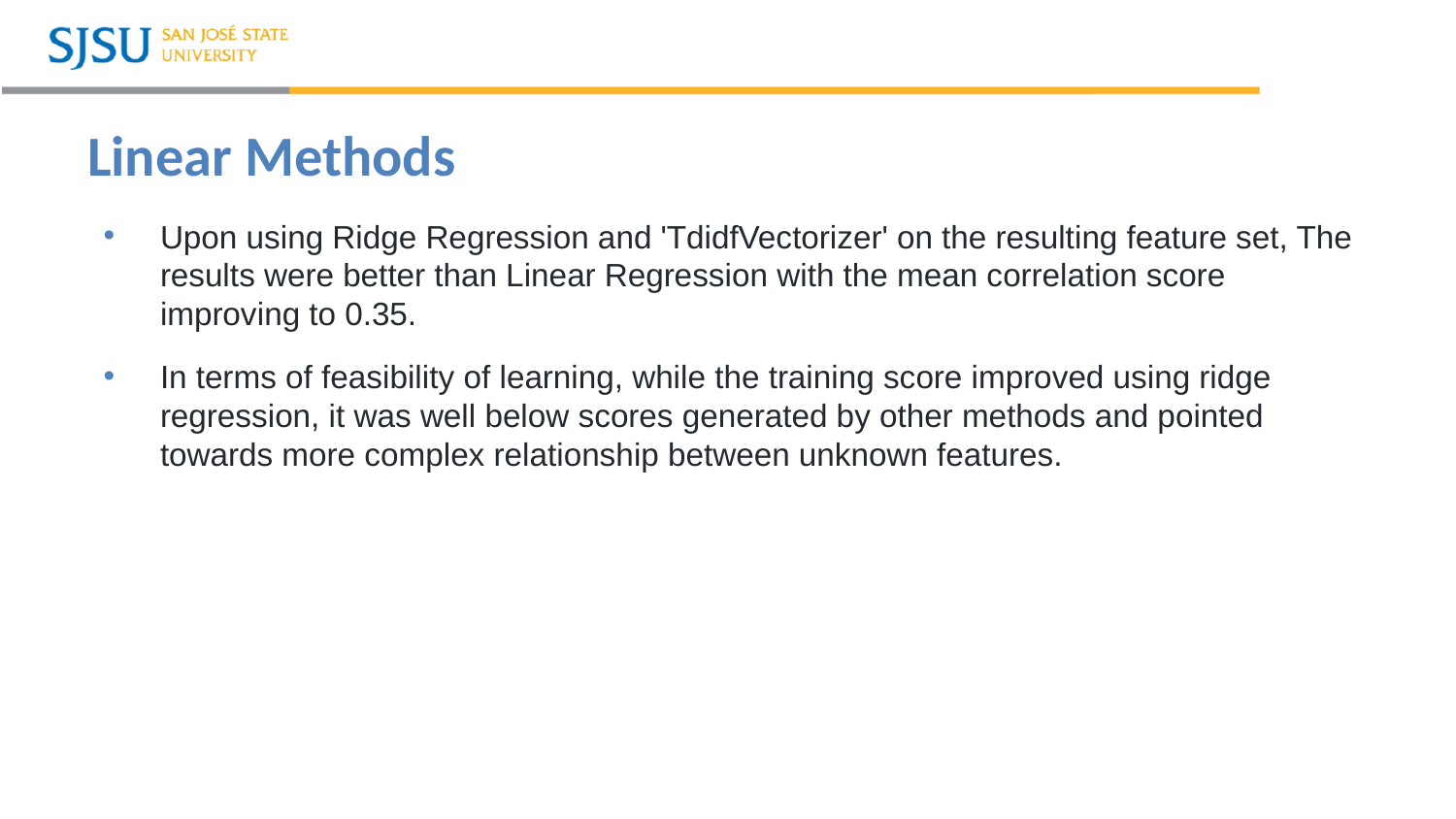

# Linear Methods
Upon using Ridge Regression and 'TdidfVectorizer' on the resulting feature set, The results were better than Linear Regression with the mean correlation score improving to 0.35.
In terms of feasibility of learning, while the training score improved using ridge regression, it was well below scores generated by other methods and pointed towards more complex relationship between unknown features.